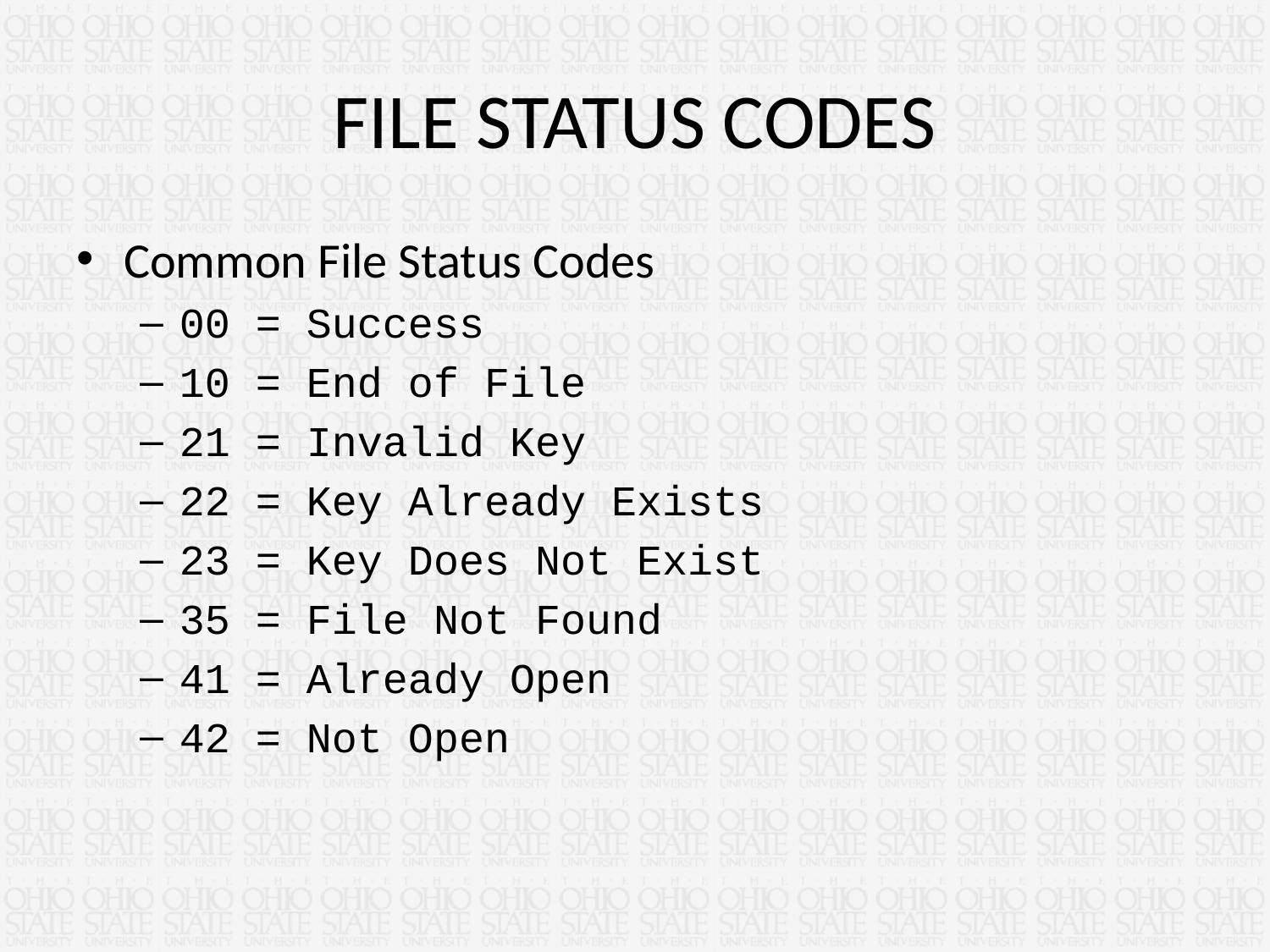

# FILE STATUS CODES
Common File Status Codes
00 = Success
10 = End of File
21 = Invalid Key
22 = Key Already Exists
23 = Key Does Not Exist
35 = File Not Found
41 = Already Open
42 = Not Open